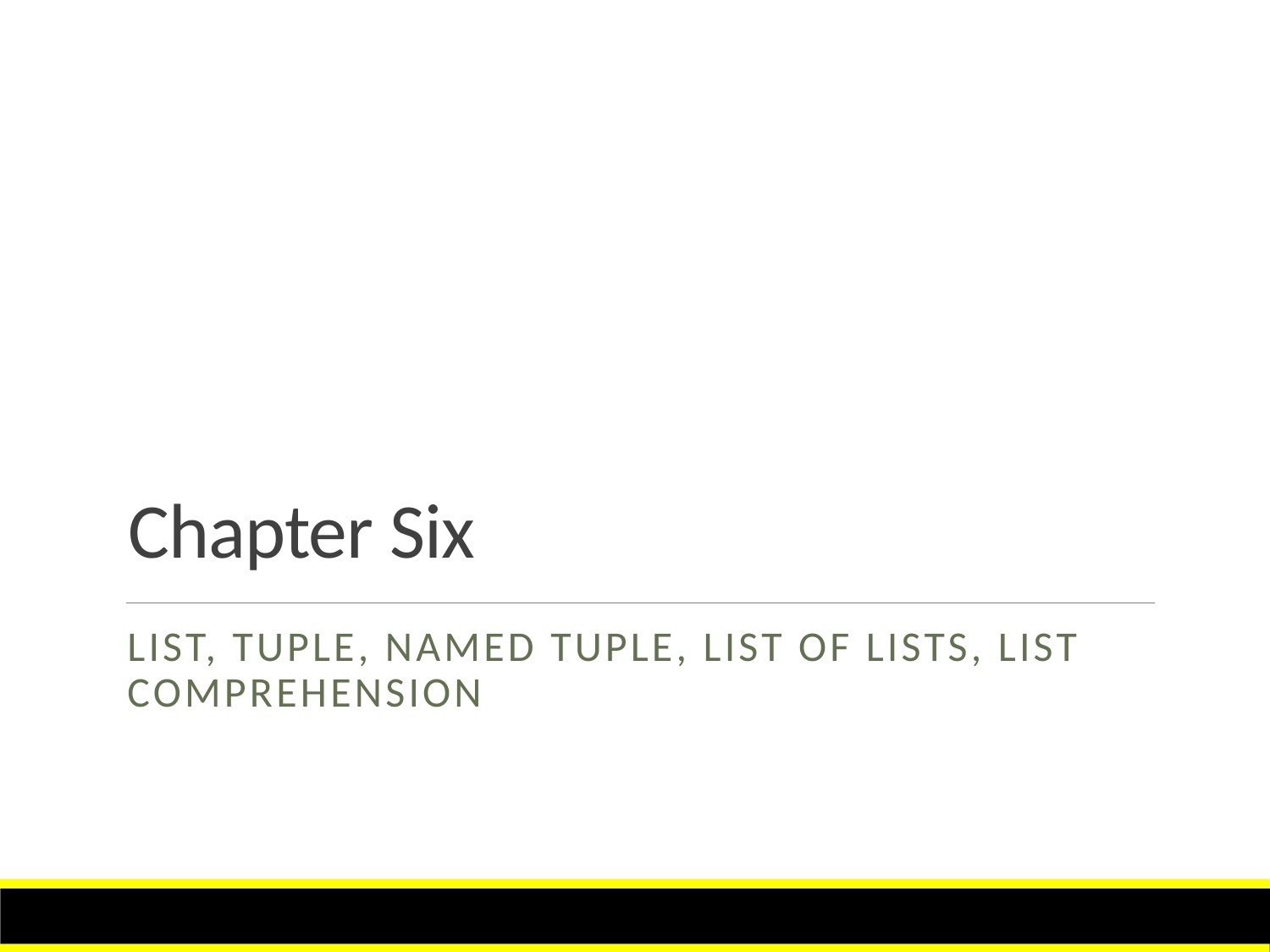

# Chapter Six
List, tuple, named tuple, list of lists, list comprehension